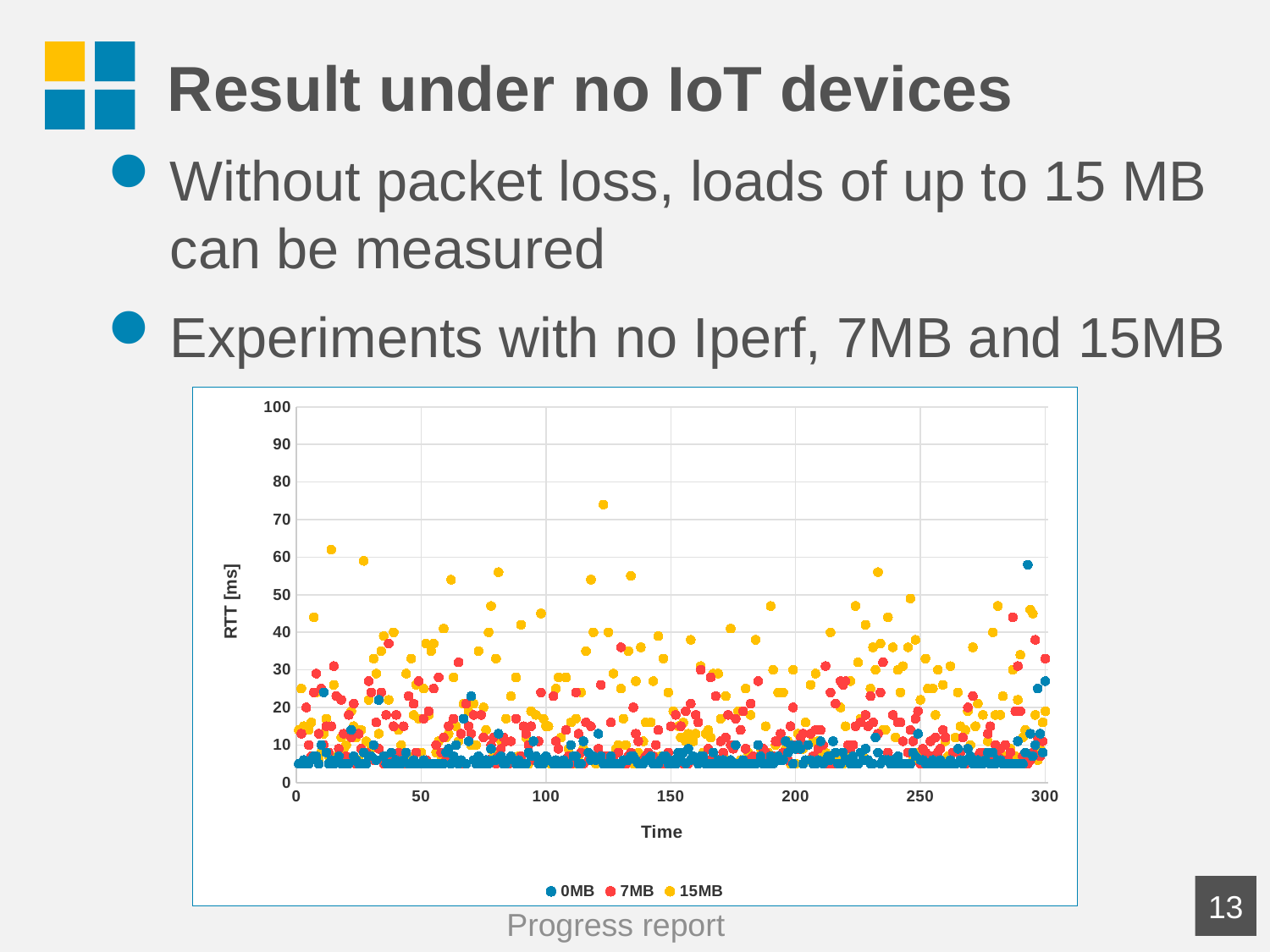

# Result under no IoT devices
Without packet loss, loads of up to 15 MB can be measured
Experiments with no Iperf, 7MB and 15MB

### Chart

| Category | 0MB | 7MB | 15MB |
|---|---|---|---|
13
Progress report